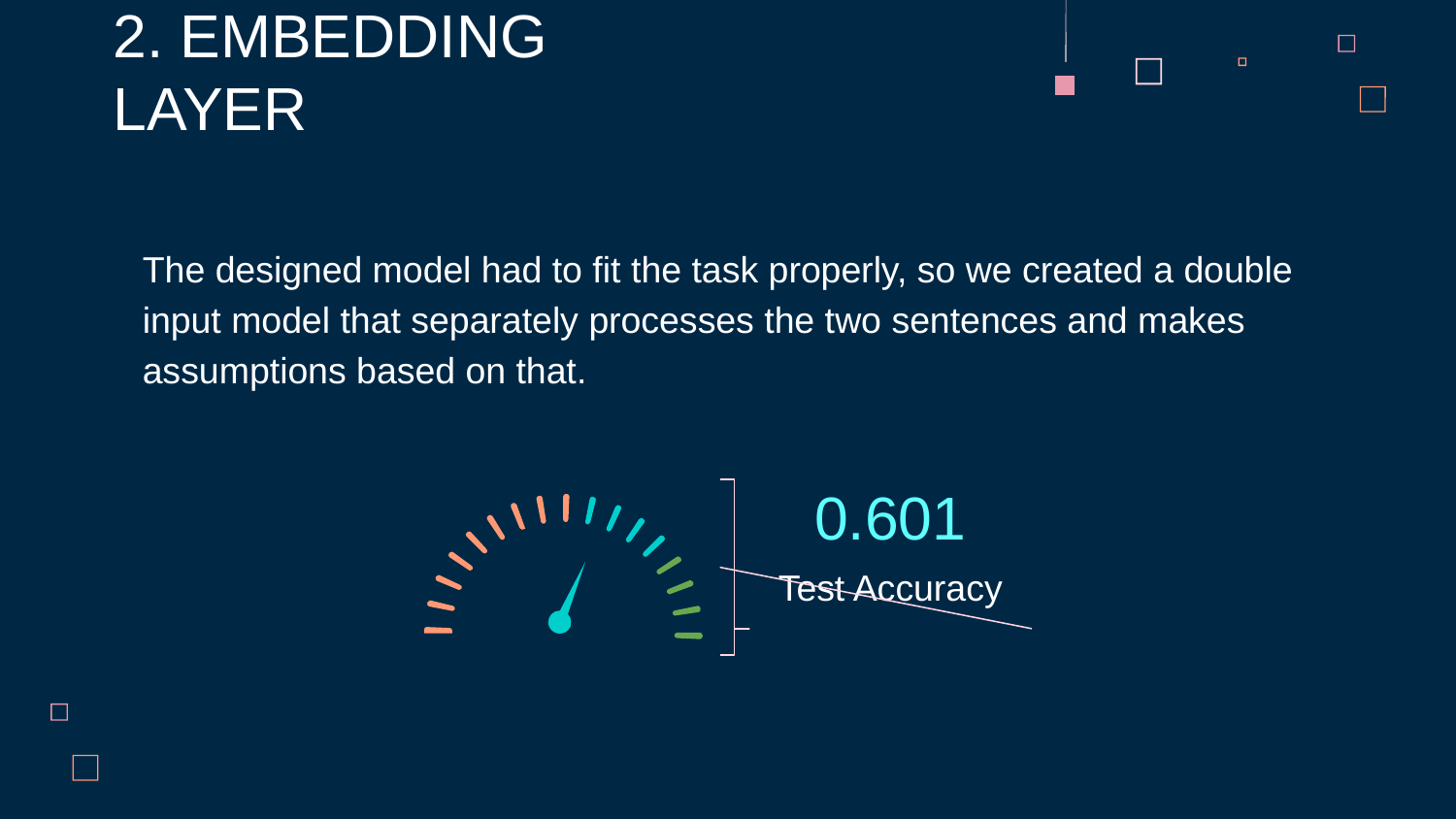

2. EMBEDDING LAYER
The designed model had to fit the task properly, so we created a double input model that separately processes the two sentences and makes assumptions based on that.

0.601

Test Accuracy